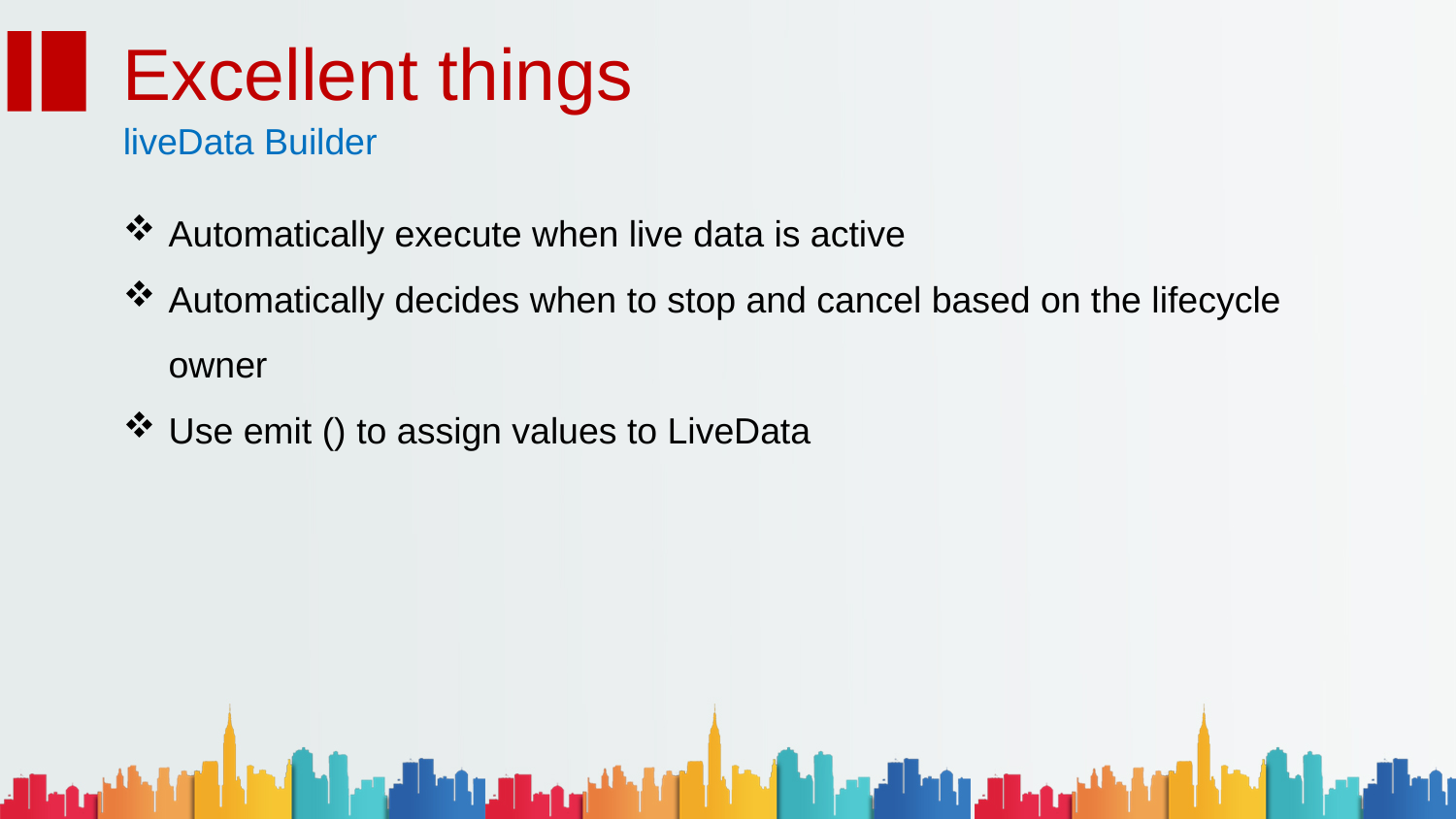

Excellent things

liveData Builder
Automatically execute when live data is active
Automatically decides when to stop and cancel based on the lifecycle owner
Use emit () to assign values to LiveData